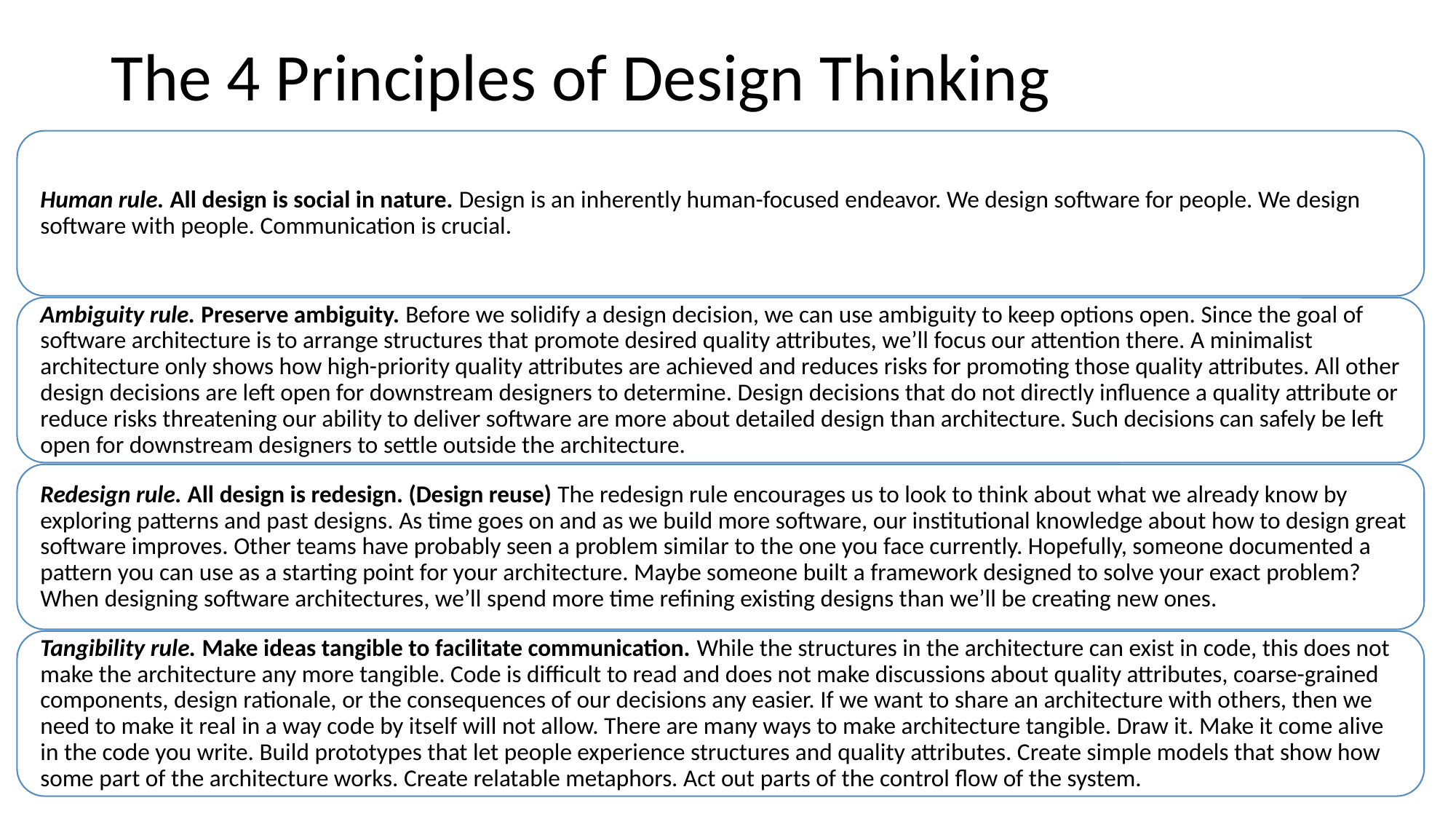

# The 4 Principles of Design Thinking
Human rule. All design is social in nature. Design is an inherently human-focused endeavor. We design software for people. We design software with people. Communication is crucial.
Ambiguity rule. Preserve ambiguity. Before we solidify a design decision, we can use ambiguity to keep options open. Since the goal of software architecture is to arrange structures that promote desired quality attributes, we’ll focus our attention there. A minimalist architecture only shows how high-priority quality attributes are achieved and reduces risks for promoting those quality attributes. All other design decisions are left open for downstream designers to determine. Design decisions that do not directly influence a quality attribute or reduce risks threatening our ability to deliver software are more about detailed design than architecture. Such decisions can safely be left open for downstream designers to settle outside the architecture.
Redesign rule. All design is redesign. (Design reuse) The redesign rule encourages us to look to think about what we already know by exploring patterns and past designs. As time goes on and as we build more software, our institutional knowledge about how to design great software improves. Other teams have probably seen a problem similar to the one you face currently. Hopefully, someone documented a pattern you can use as a starting point for your architecture. Maybe someone built a framework designed to solve your exact problem? When designing software architectures, we’ll spend more time refining existing designs than we’ll be creating new ones.
Tangibility rule. Make ideas tangible to facilitate communication. While the structures in the architecture can exist in code, this does not make the architecture any more tangible. Code is difficult to read and does not make discussions about quality attributes, coarse-grained components, design rationale, or the consequences of our decisions any easier. If we want to share an architecture with others, then we need to make it real in a way code by itself will not allow. There are many ways to make architecture tangible. Draw it. Make it come alive in the code you write. Build prototypes that let people experience structures and quality attributes. Create simple models that show how some part of the architecture works. Create relatable metaphors. Act out parts of the control flow of the system.
6